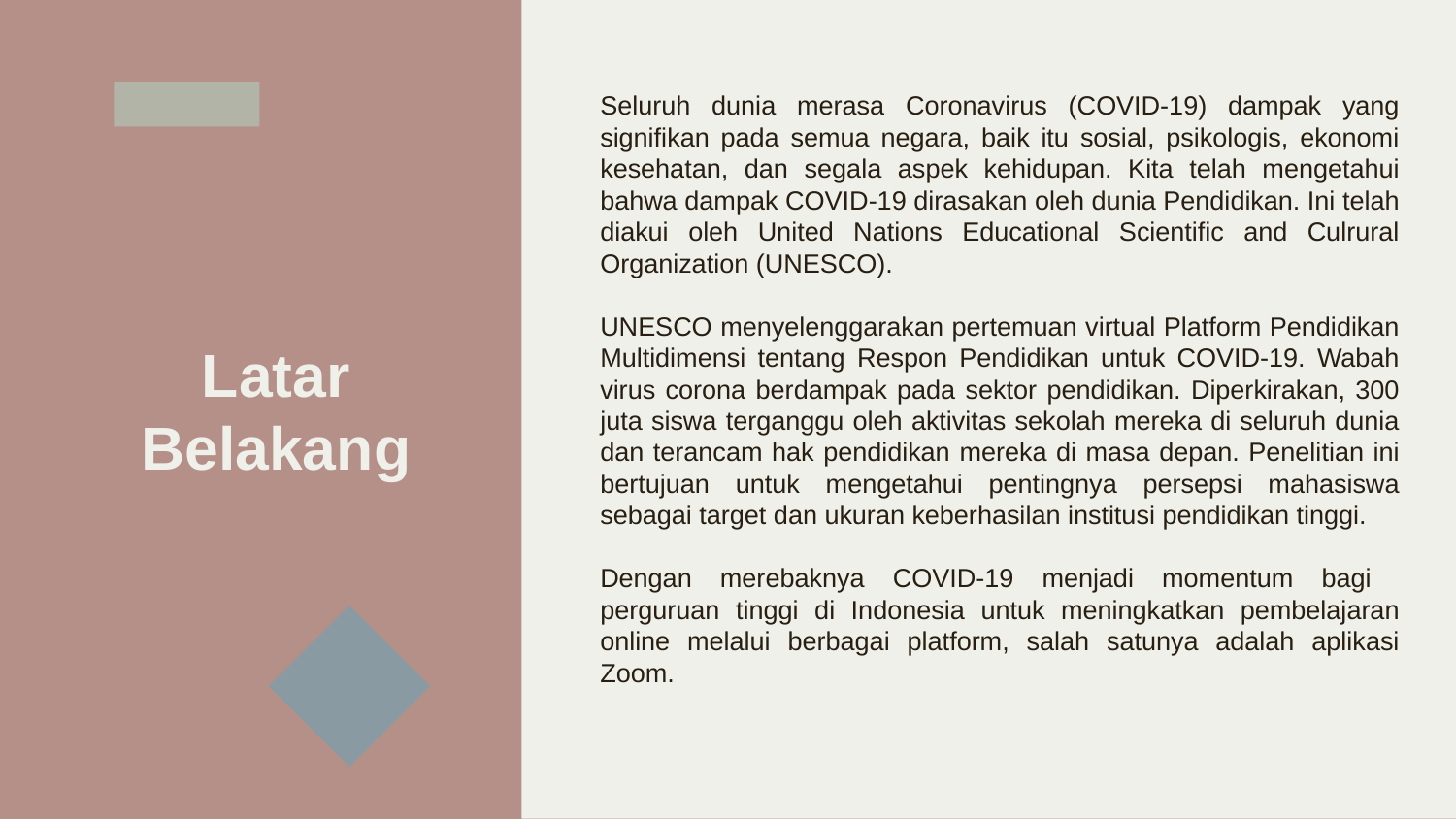

Seluruh dunia merasa Coronavirus (COVID-19) dampak yang signifikan pada semua negara, baik itu sosial, psikologis, ekonomi kesehatan, dan segala aspek kehidupan. Kita telah mengetahui bahwa dampak COVID-19 dirasakan oleh dunia Pendidikan. Ini telah diakui oleh United Nations Educational Scientific and Culrural Organization (UNESCO).

UNESCO menyelenggarakan pertemuan virtual Platform Pendidikan Multidimensi tentang Respon Pendidikan untuk COVID-19. Wabah virus corona berdampak pada sektor pendidikan. Diperkirakan, 300 juta siswa terganggu oleh aktivitas sekolah mereka di seluruh dunia dan terancam hak pendidikan mereka di masa depan. Penelitian ini bertujuan untuk mengetahui pentingnya persepsi mahasiswa sebagai target dan ukuran keberhasilan institusi pendidikan tinggi.

Dengan merebaknya COVID-19 menjadi momentum bagi  perguruan tinggi di Indonesia untuk meningkatkan pembelajaran online melalui berbagai platform, salah satunya adalah aplikasi Zoom.

Latar Belakang